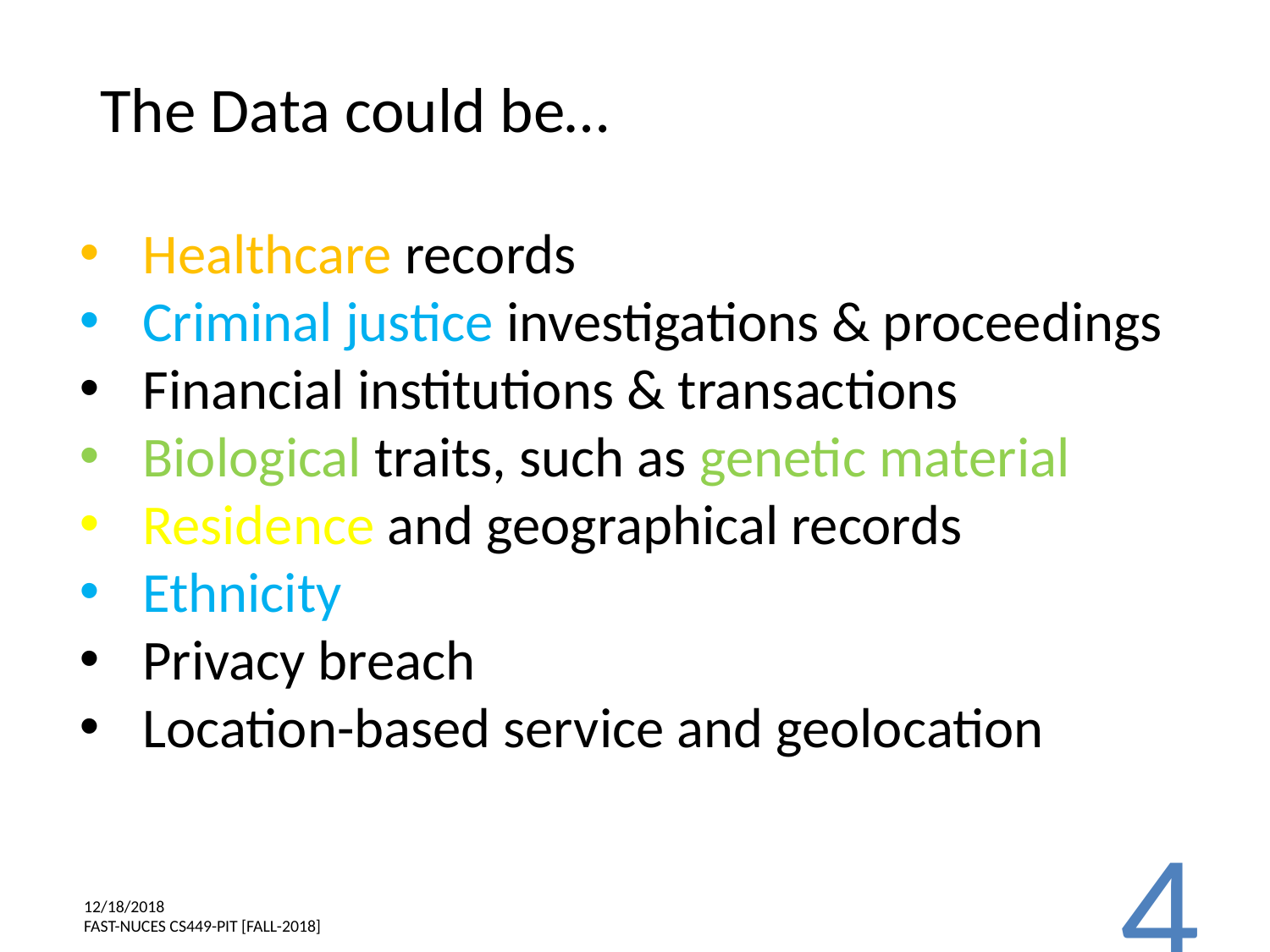

The Data could be…
Healthcare records
Criminal justice investigations & proceedings
Financial institutions & transactions
Biological traits, such as genetic material
Residence and geographical records
Ethnicity
Privacy breach
Location-based service and geolocation
4
12/18/2018
FAST-NUCES CS449-PIT [Fall-2018]